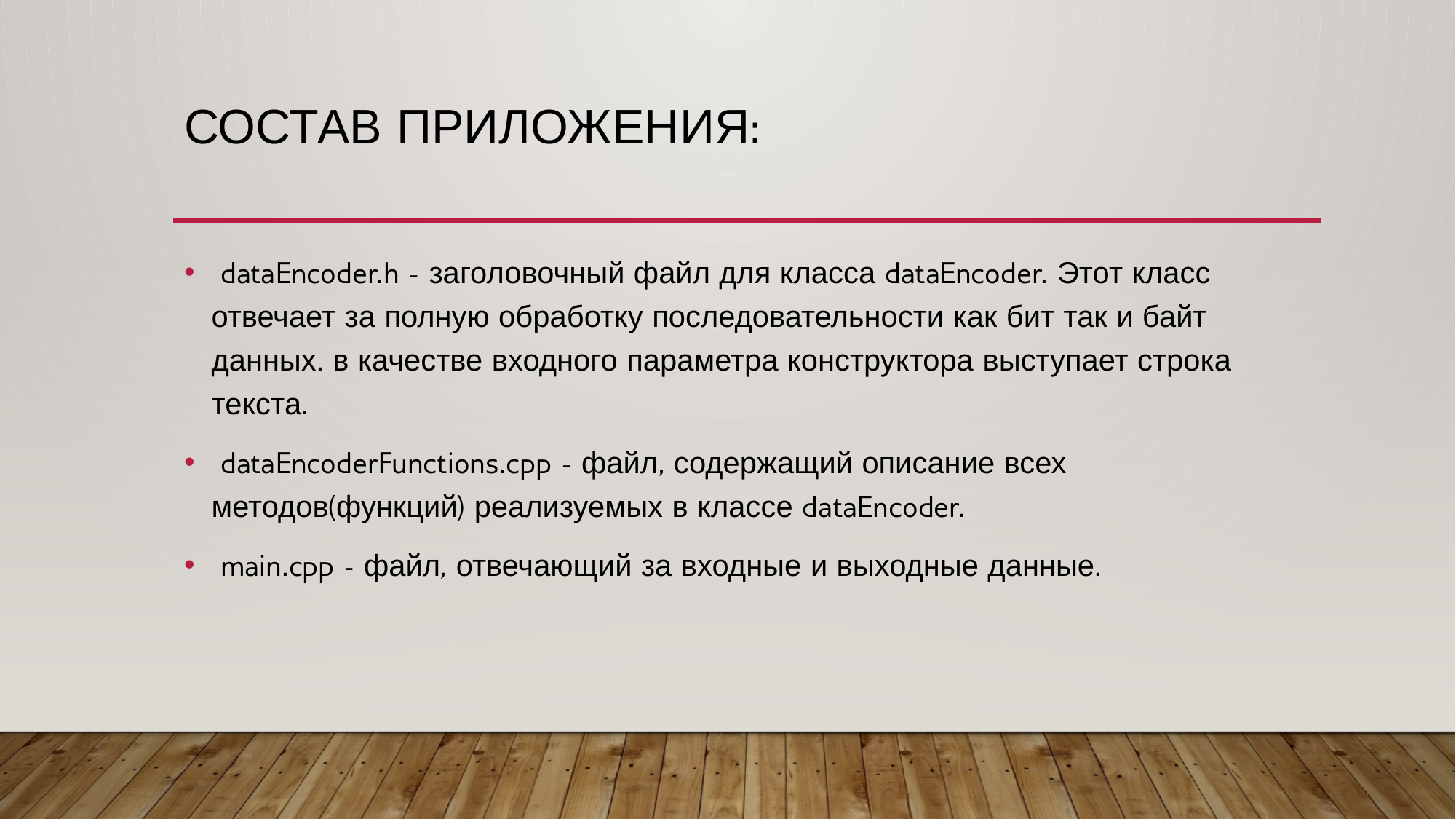

# Состав приложения:
 dataEncoder.h - заголовочный файл для класса dataEncoder. Этот класс отвечает за полную обработку последовательности как бит так и байт данных. в качестве входного параметра конструктора выступает строка текста.
 dataEncoderFunctions.cpp - файл, содержащий описание всех методов(функций) реализуемых в классе dataEncoder.
 main.cpp - файл, отвечающий за входные и выходные данные.